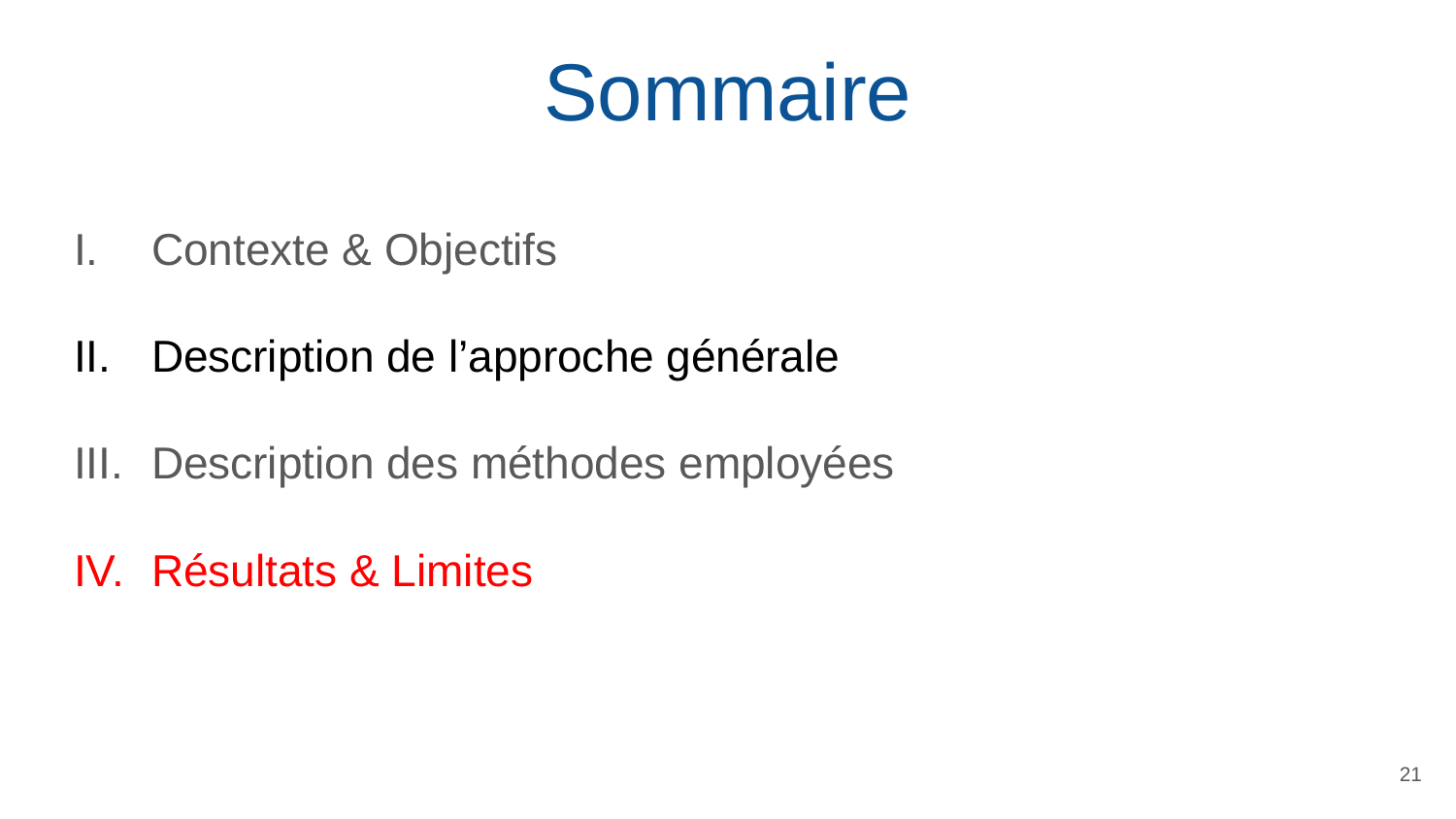

# Sommaire
Contexte & Objectifs

Description de l’approche générale

Description des méthodes employées

Résultats & Limites
21